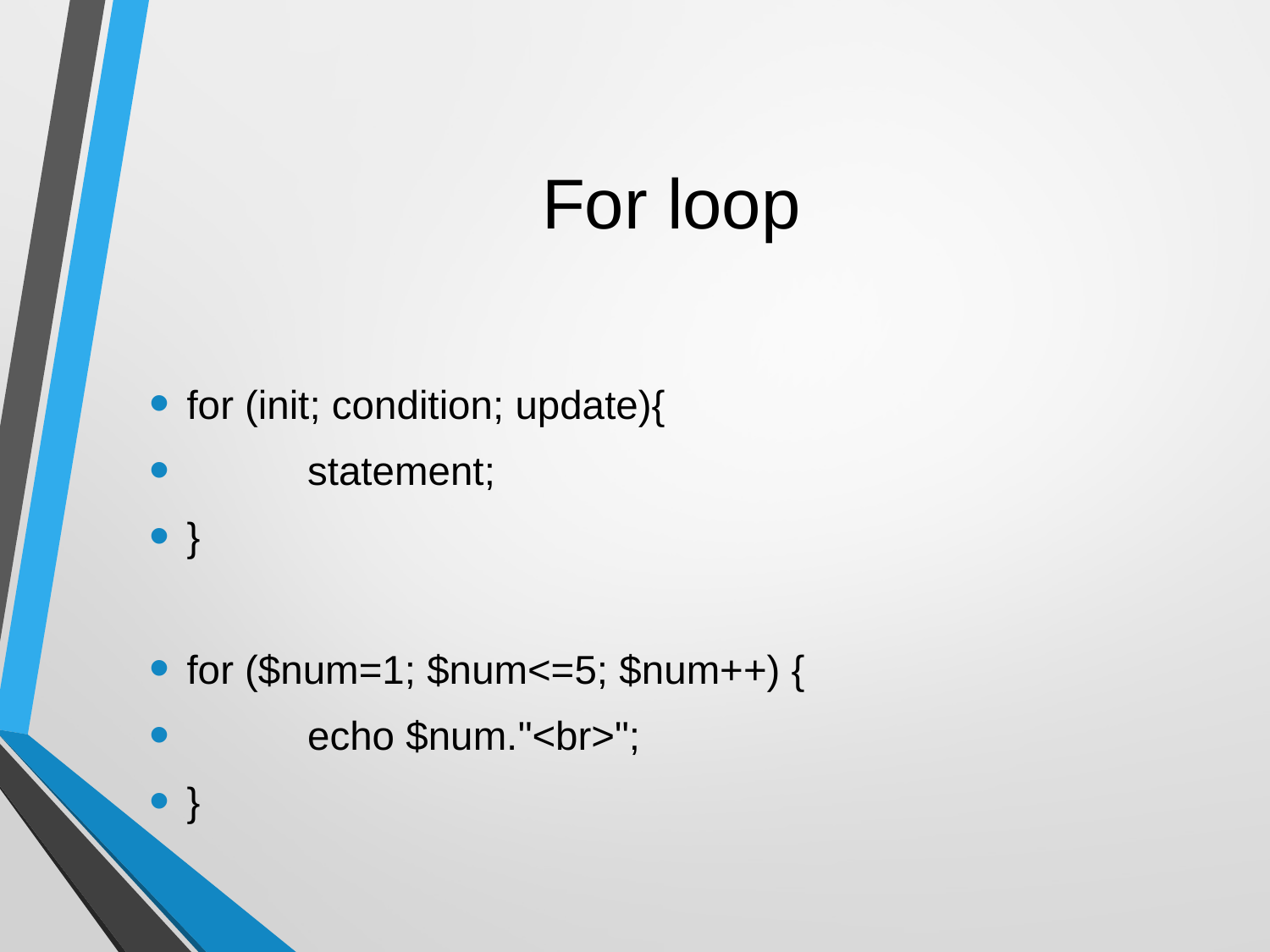

# For loop
for (init; condition; update){
	statement;
}

for ($num=1; $num<=5; $num++) {
	echo $num."<br>";
}